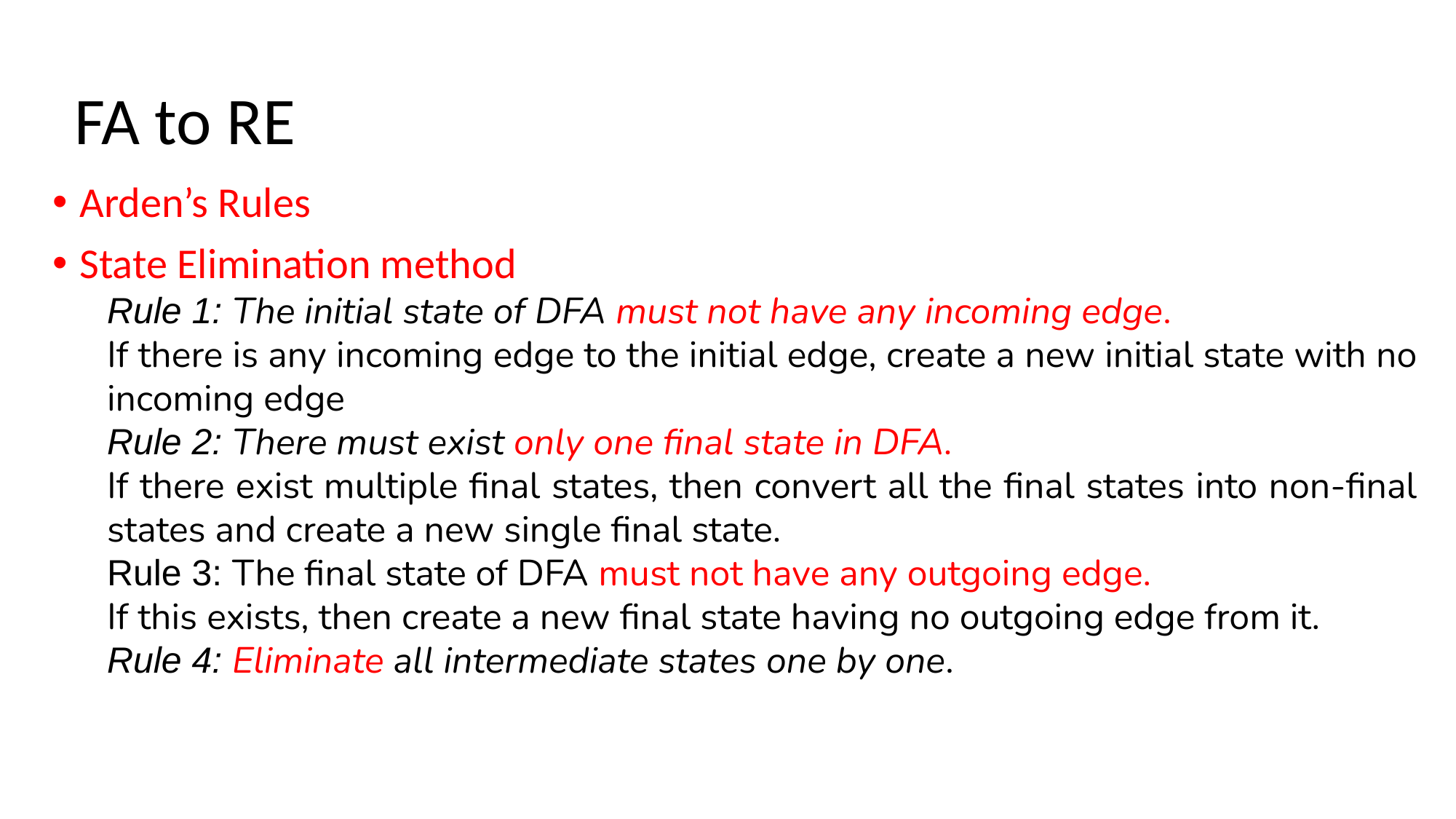

# FA to RE
Arden’s Rules
State Elimination method
Rule 1: The initial state of DFA must not have any incoming edge.
If there is any incoming edge to the initial edge, create a new initial state with no incoming edge
Rule 2: There must exist only one final state in DFA.
If there exist multiple final states, then convert all the final states into non-final states and create a new single final state.
Rule 3: The final state of DFA must not have any outgoing edge.
If this exists, then create a new final state having no outgoing edge from it.
Rule 4: Eliminate all intermediate states one by one.